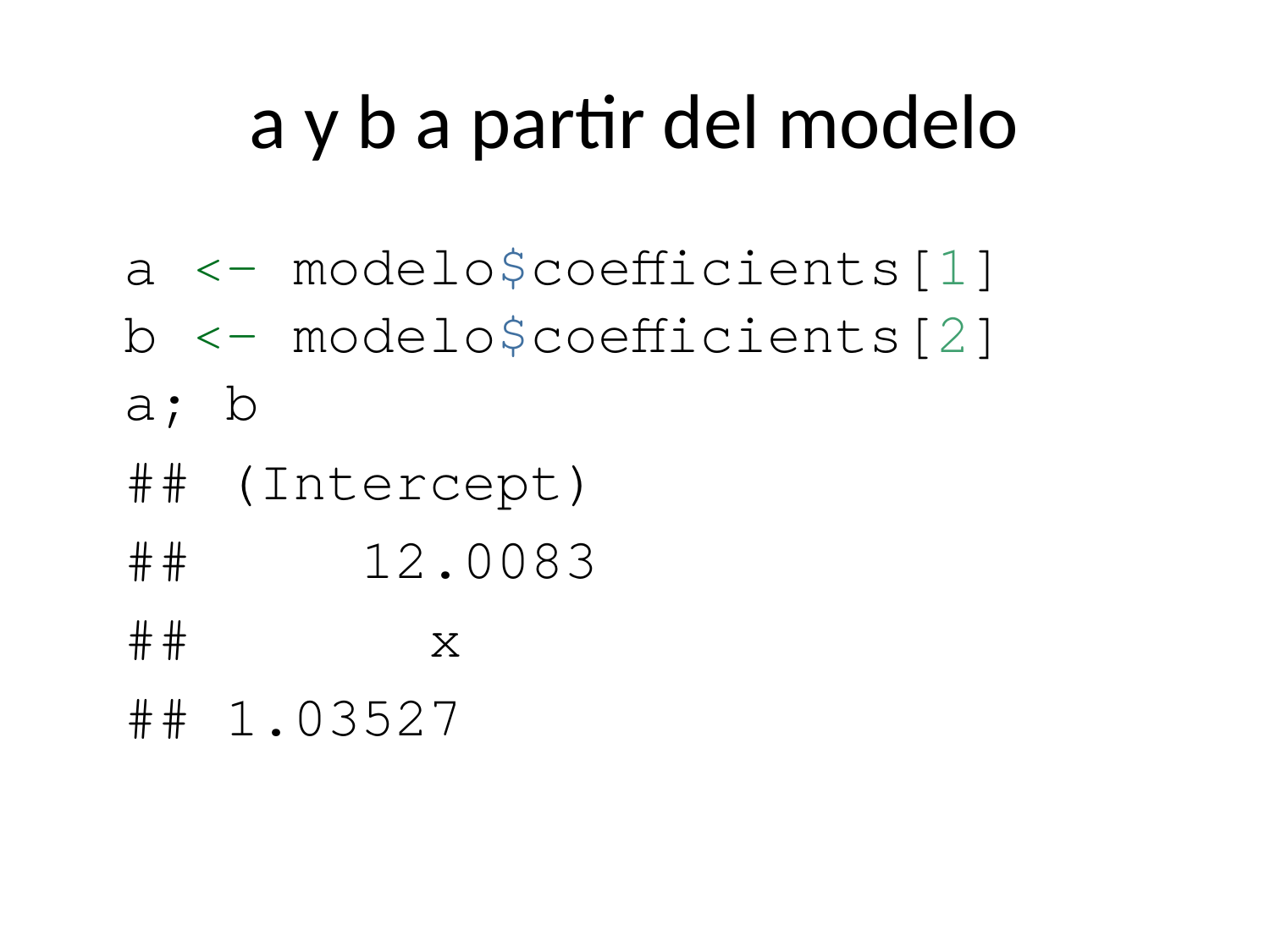

# a y b a partir del modelo
a <- modelo$coefficients[1]
b <- modelo$coefficients[2]
a; b
## (Intercept)
##     12.0083
##       x
## 1.03527